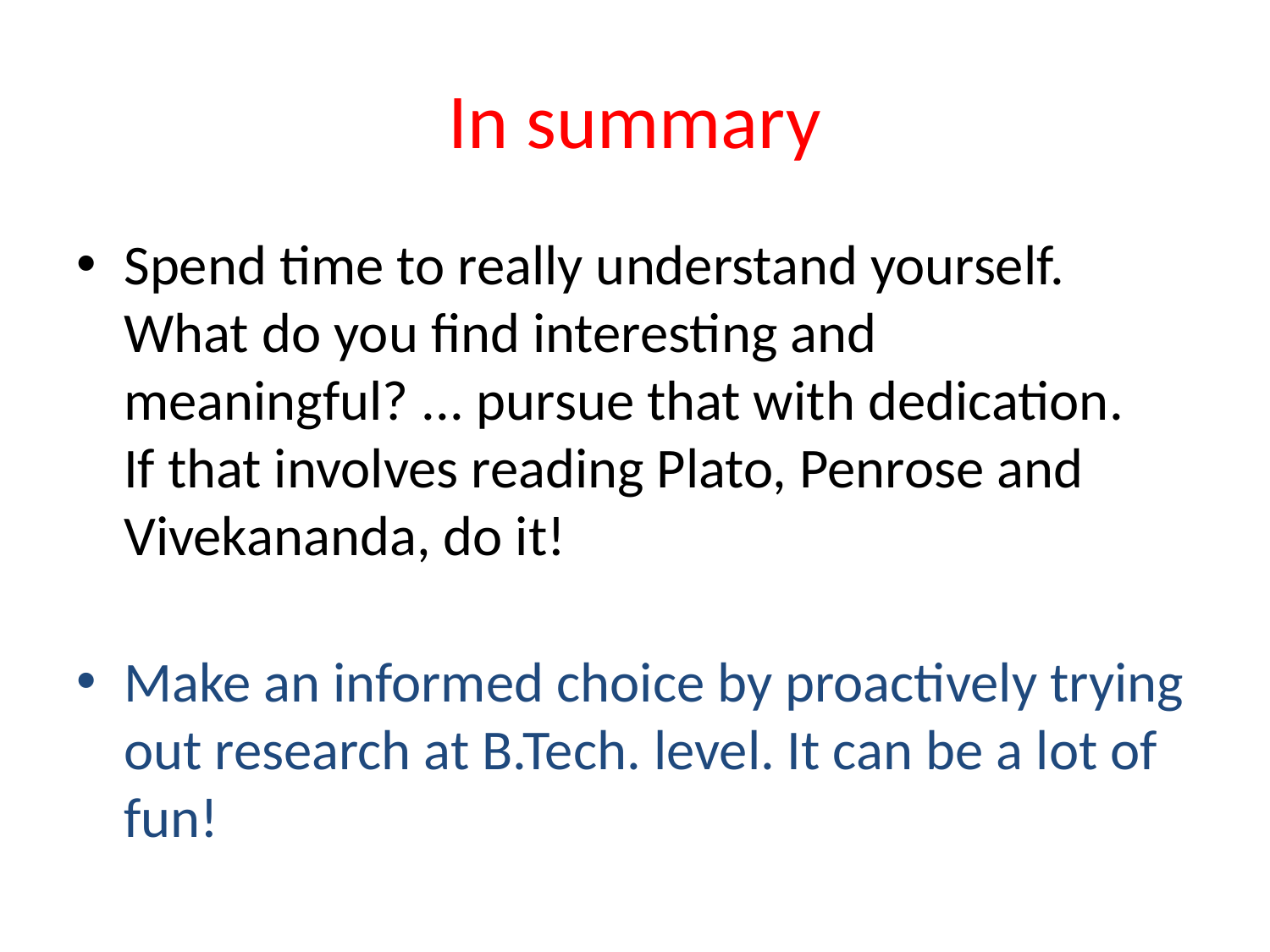

# In summary
Spend time to really understand yourself. What do you find interesting and meaningful? ... pursue that with dedication.
If that involves reading Plato, Penrose and Vivekananda, do it!
Make an informed choice by proactively trying out research at B.Tech. level. It can be a lot of fun!